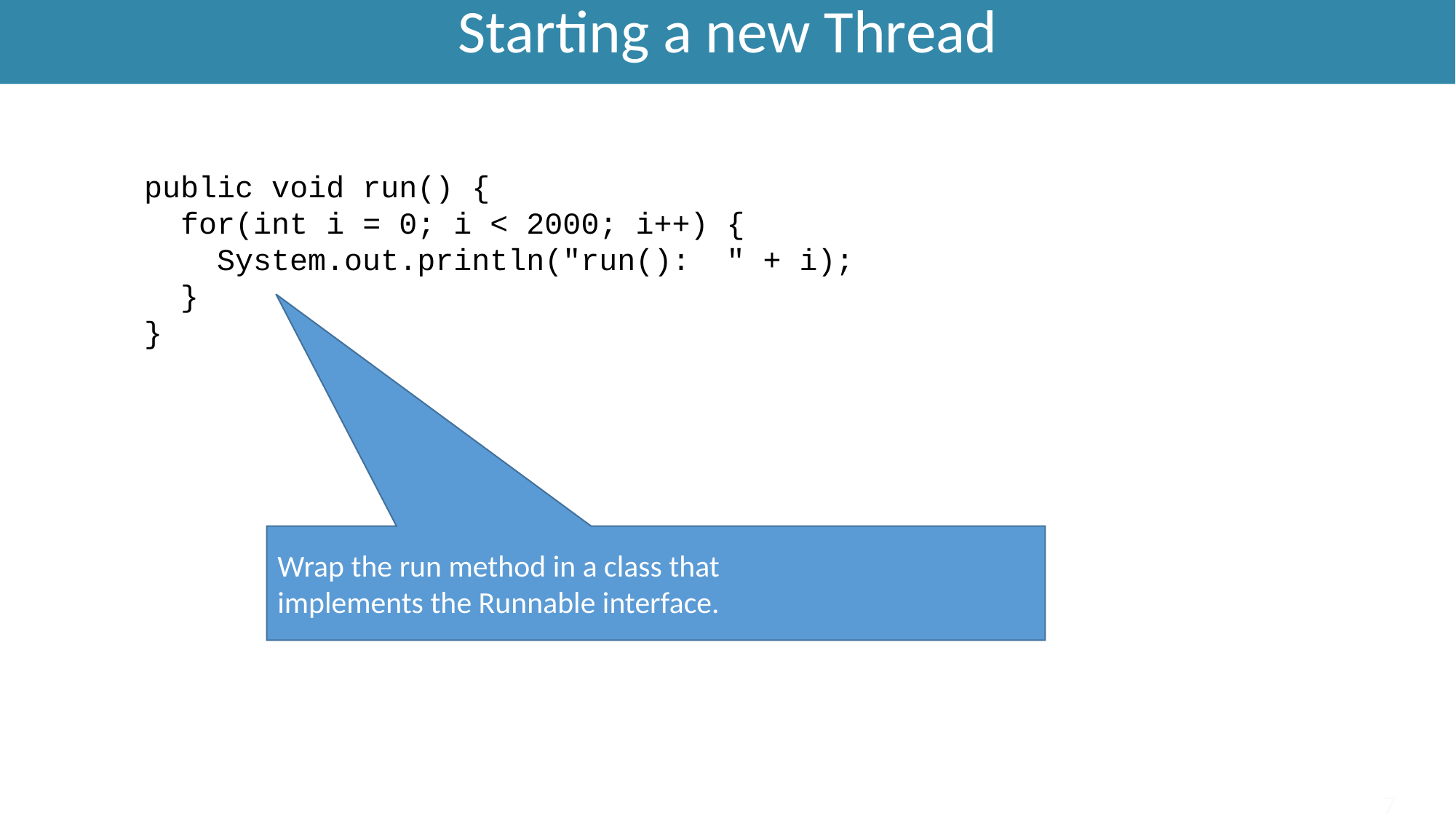

Multi-Threading

Starting a new Thread

# Multi-Threading

  public void run() {
    for(int i = 0; i < 2000; i++) {
      System.out.println("run():  " + i);
    }
  }

  public void run() {
    for(int i = 0; i < 2000; i++) {
      System.out.println("run():  " + i);
    }
  }

Wrap the run method in a class that
implements the Runnable interface.